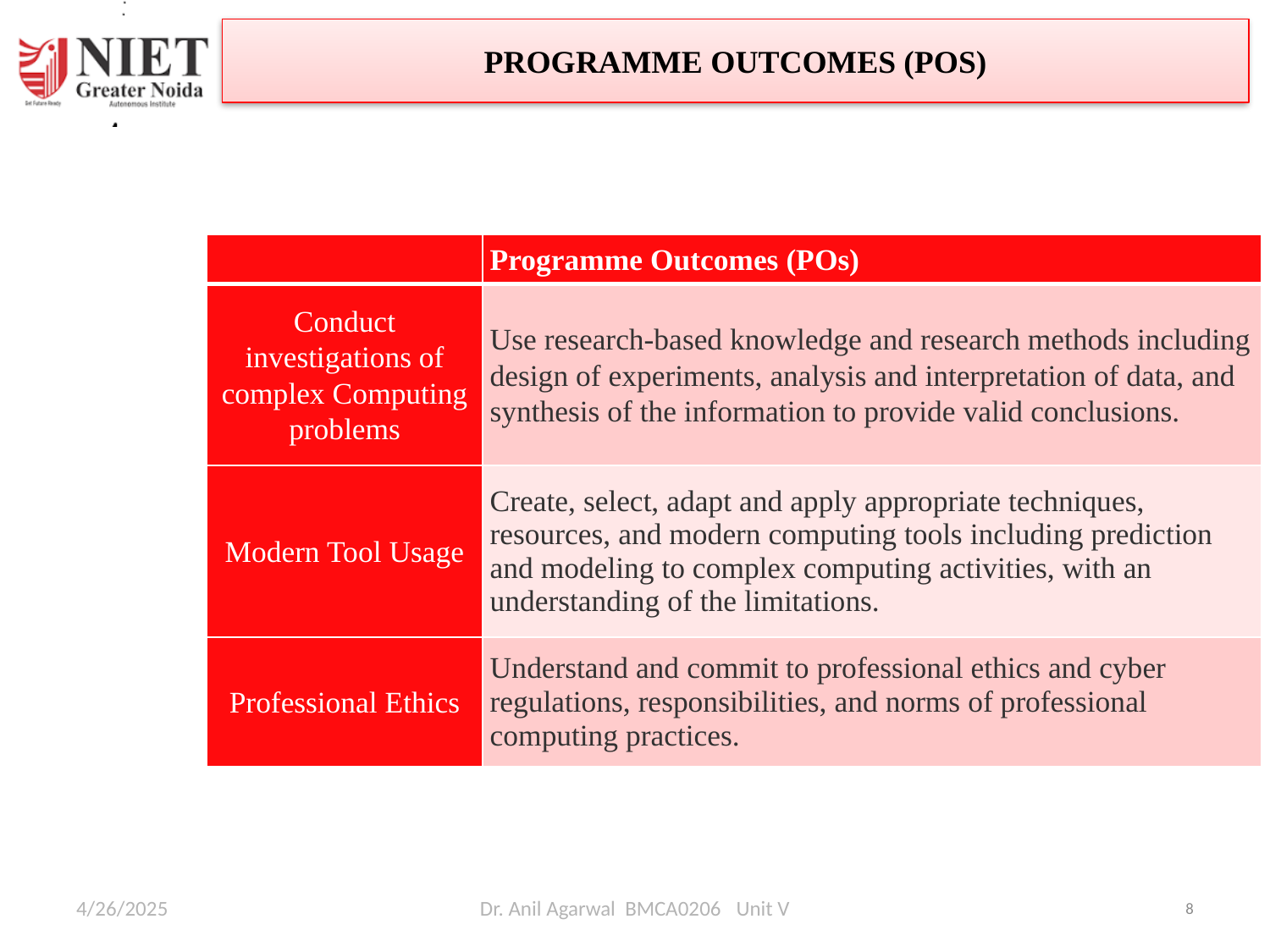

PROGRAMME OUTCOMES (POS)
|  | Programme Outcomes (POs) |
| --- | --- |
| Conduct investigations of complex Computing problems | Use research-based knowledge and research methods including design of experiments, analysis and interpretation of data, and synthesis of the information to provide valid conclusions. |
| Modern Tool Usage | Create, select, adapt and apply appropriate techniques, resources, and modern computing tools including prediction and modeling to complex computing activities, with an understanding of the limitations. |
| Professional Ethics | Understand and commit to professional ethics and cyber regulations, responsibilities, and norms of professional computing practices. |
4/26/2025
Dr. Anil Agarwal  BMCA0206   Unit V
8